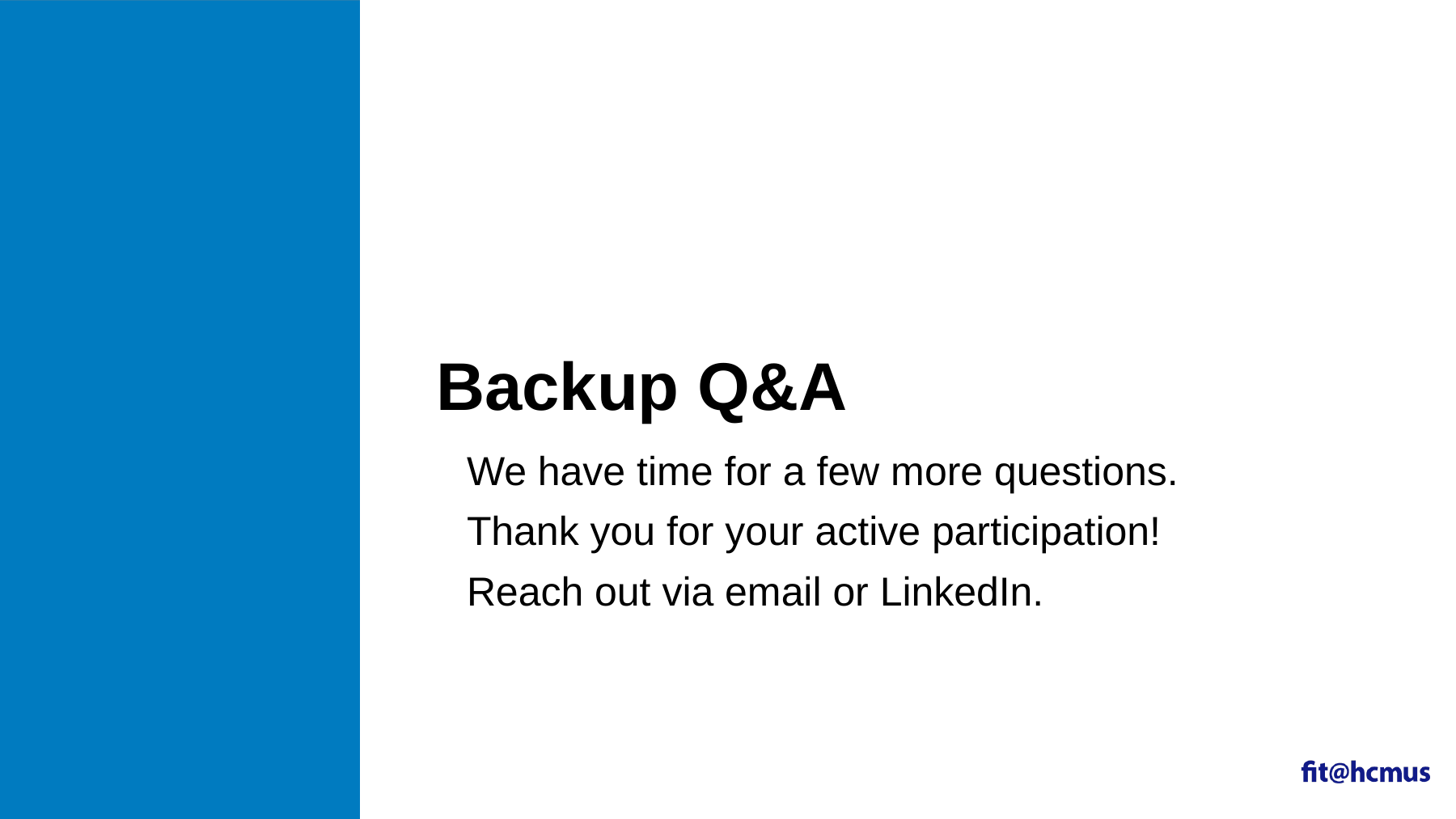

# Backup Q&A
We have time for a few more questions.
Thank you for your active participation!
Reach out via email or LinkedIn.